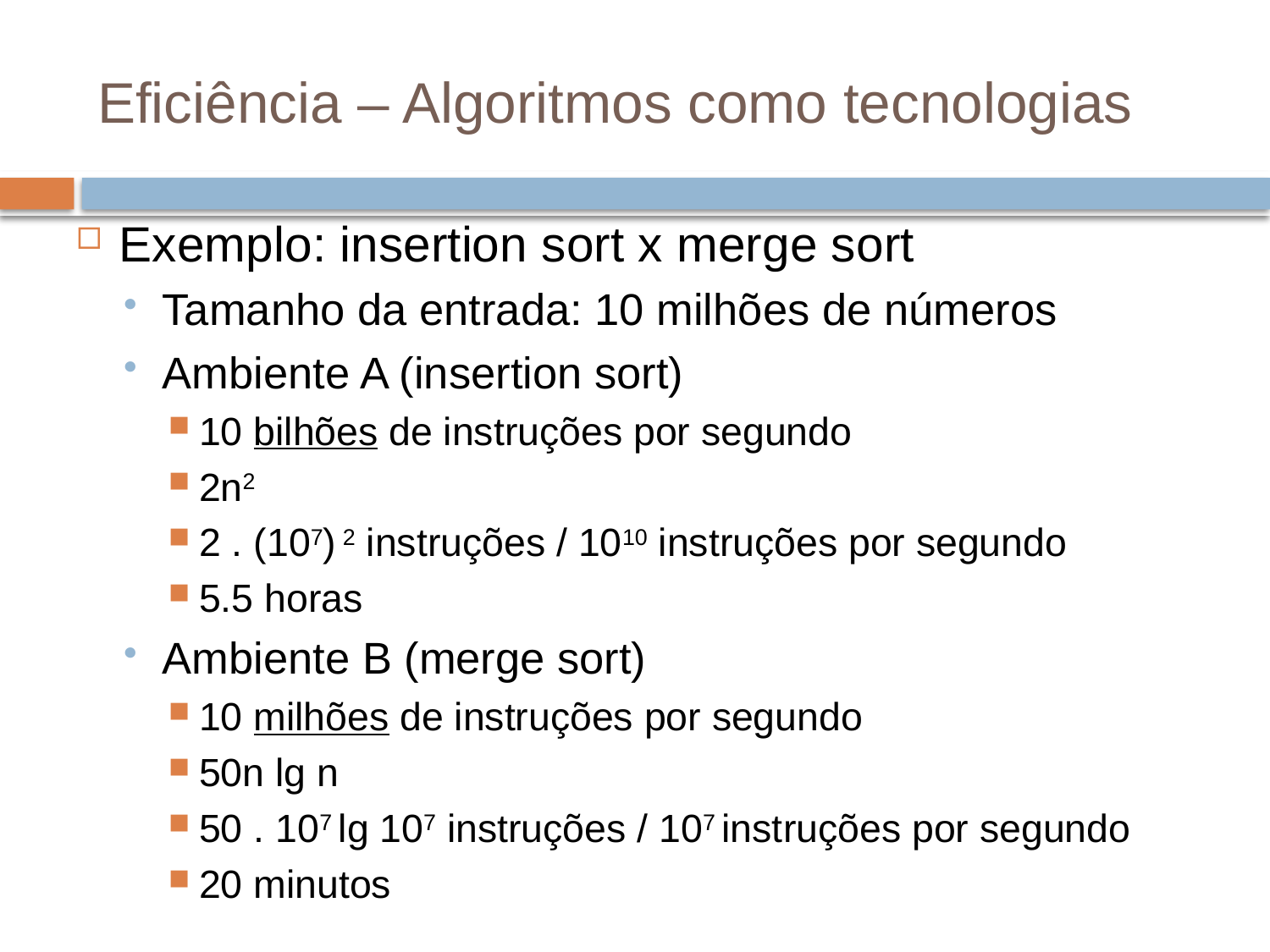

# Eficiência – Algoritmos como tecnologias
Exemplo: insertion sort x merge sort
Tamanho da entrada: 10 milhões de números
Ambiente A (insertion sort)
10 bilhões de instruções por segundo
2n2
2 . (107) 2 instruções / 1010 instruções por segundo
5.5 horas
Ambiente B (merge sort)
10 milhões de instruções por segundo
50n lg n
50 . 107 lg 107 instruções / 107 instruções por segundo
20 minutos